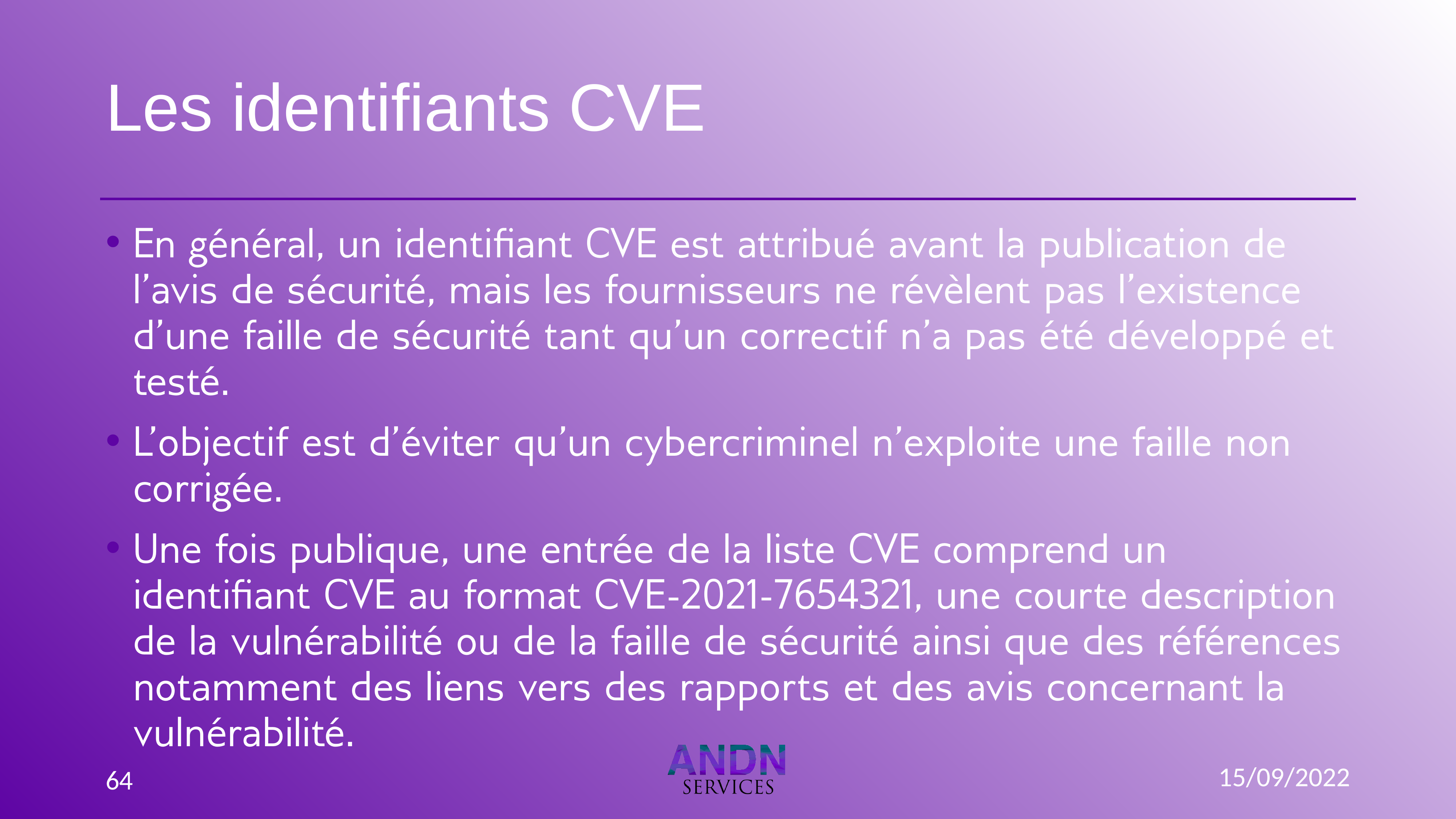

# Les identifiants CVE
En général, un identifiant CVE est attribué avant la publication de l’avis de sécurité, mais les fournisseurs ne révèlent pas l’existence d’une faille de sécurité tant qu’un correctif n’a pas été développé et testé.
L’objectif est d’éviter qu’un cybercriminel n’exploite une faille non corrigée.
Une fois publique, une entrée de la liste CVE comprend un identifiant CVE au format CVE-2021-7654321, une courte description de la vulnérabilité ou de la faille de sécurité ainsi que des références notamment des liens vers des rapports et des avis concernant la vulnérabilité.
15/09/2022
64